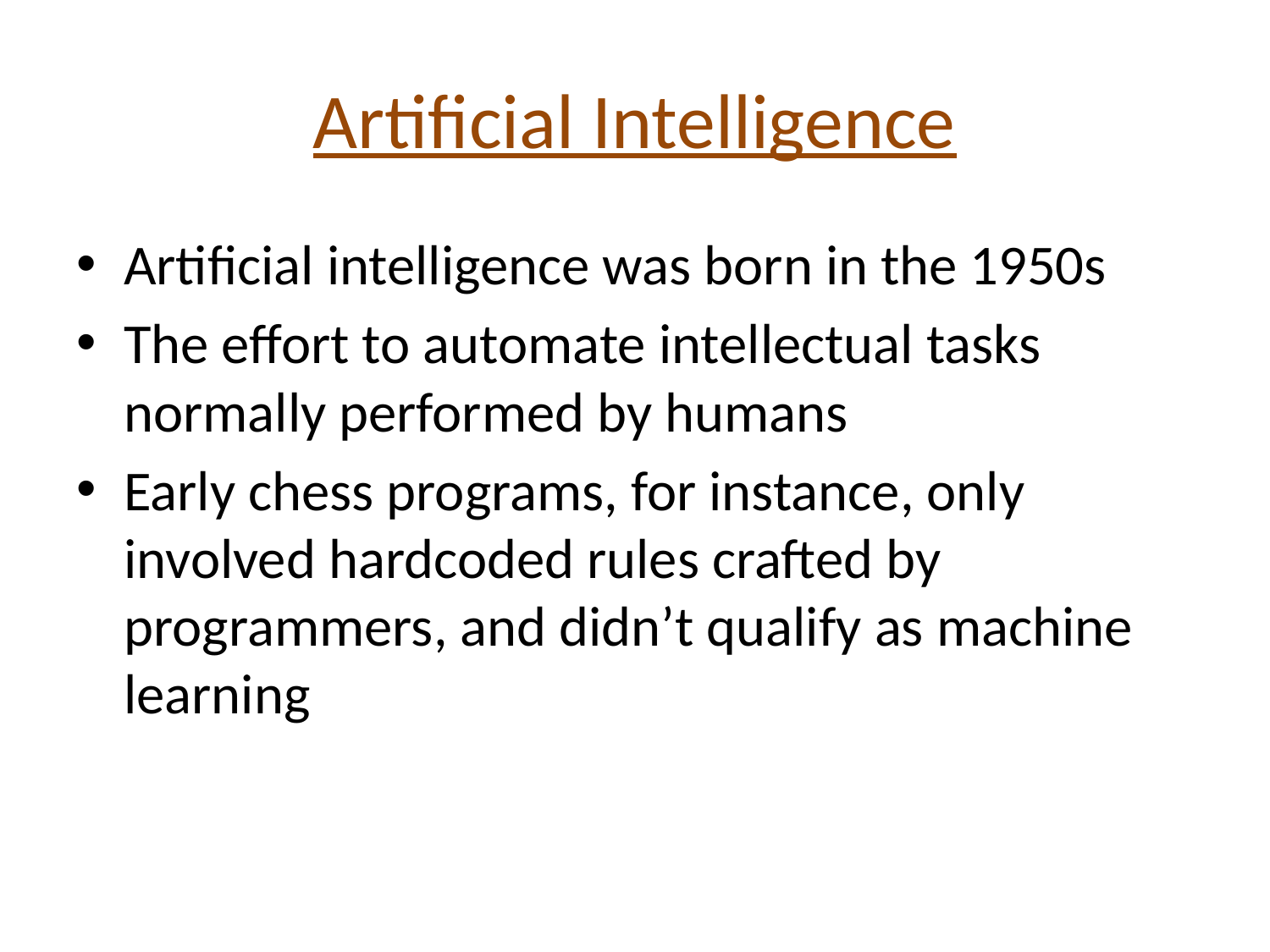

# Artificial Intelligence
Artificial intelligence was born in the 1950s
The effort to automate intellectual tasks normally performed by humans
Early chess programs, for instance, only involved hardcoded rules crafted by programmers, and didn’t qualify as machine learning